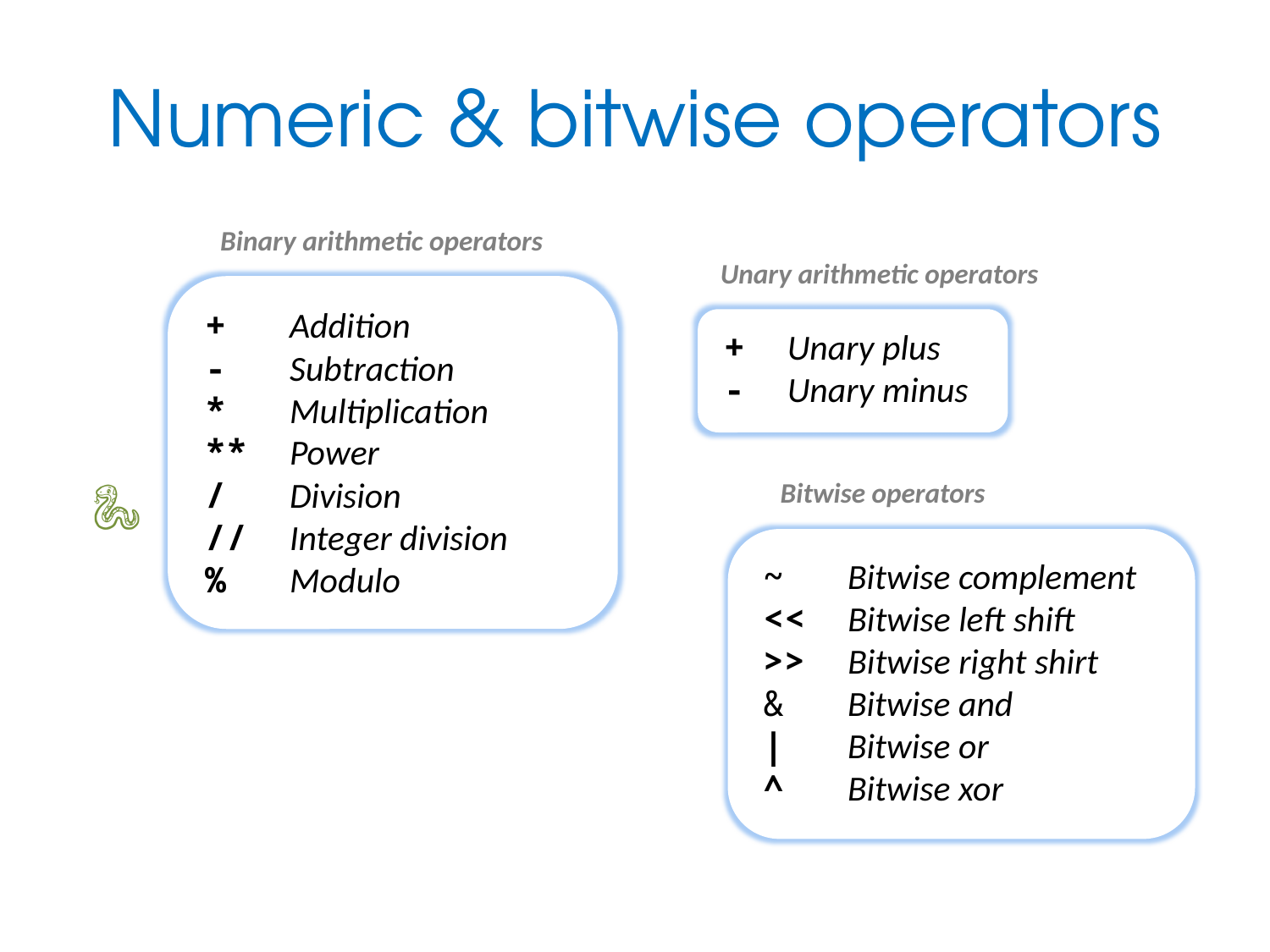

# Numeric & bitwise operators
Binary arithmetic operators
Unary arithmetic operators
+   Addition
-   Subtraction
*   Multiplication
**  Power
/   Division
//  Integer division
%   Modulo

+  Unary plus
-  Unary minus
🐍
Bitwise operators
~   Bitwise complement
<<  Bitwise left shift
>>  Bitwise right shirt
&   Bitwise and
|   Bitwise or
^   Bitwise xor